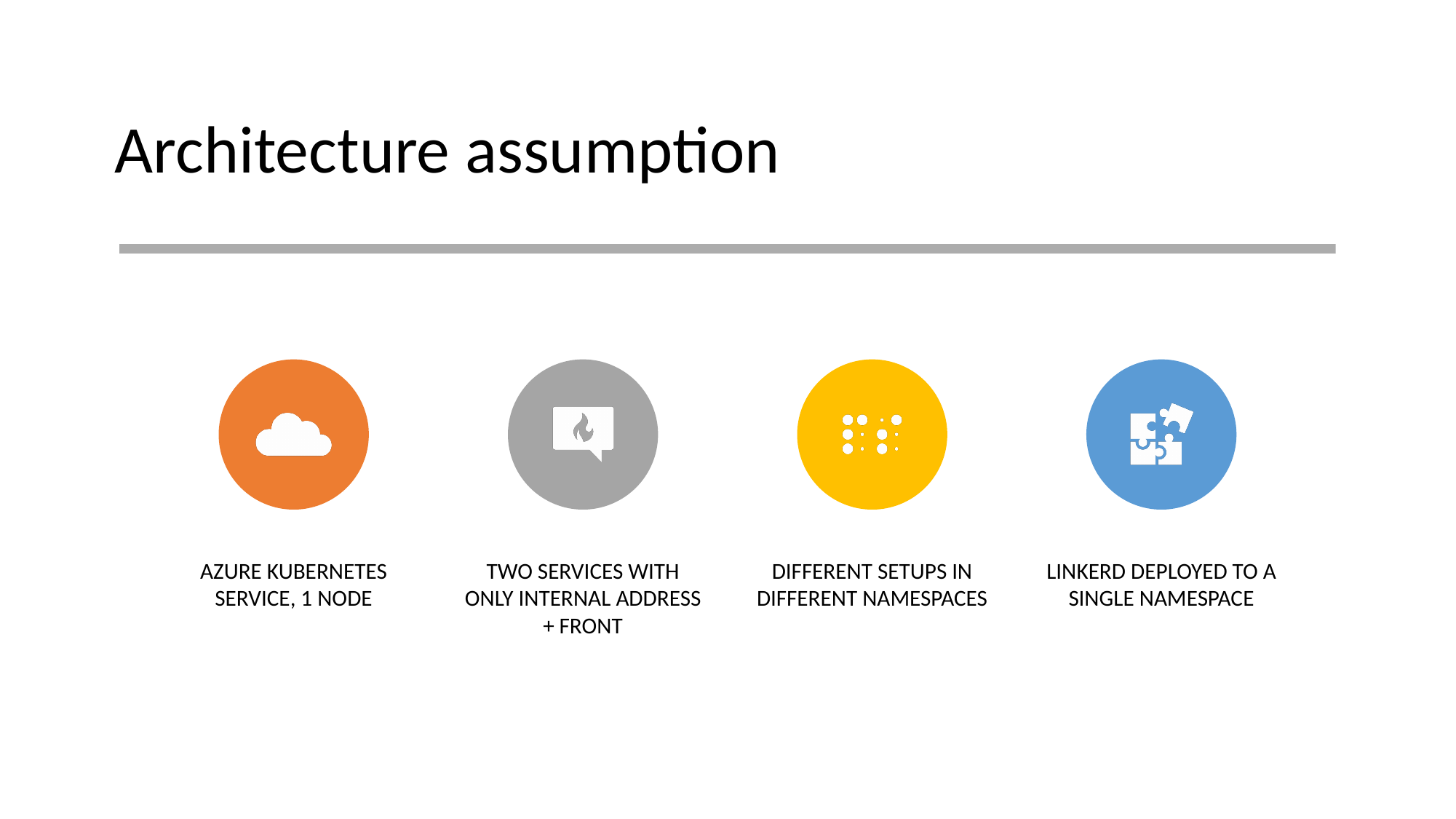

# Architecture assumption

Azure Kubernetes Service, 1 Node
Two services with only internal address + FRONT
Different setups in different namespaces
Linkerd deployed to a single namespace